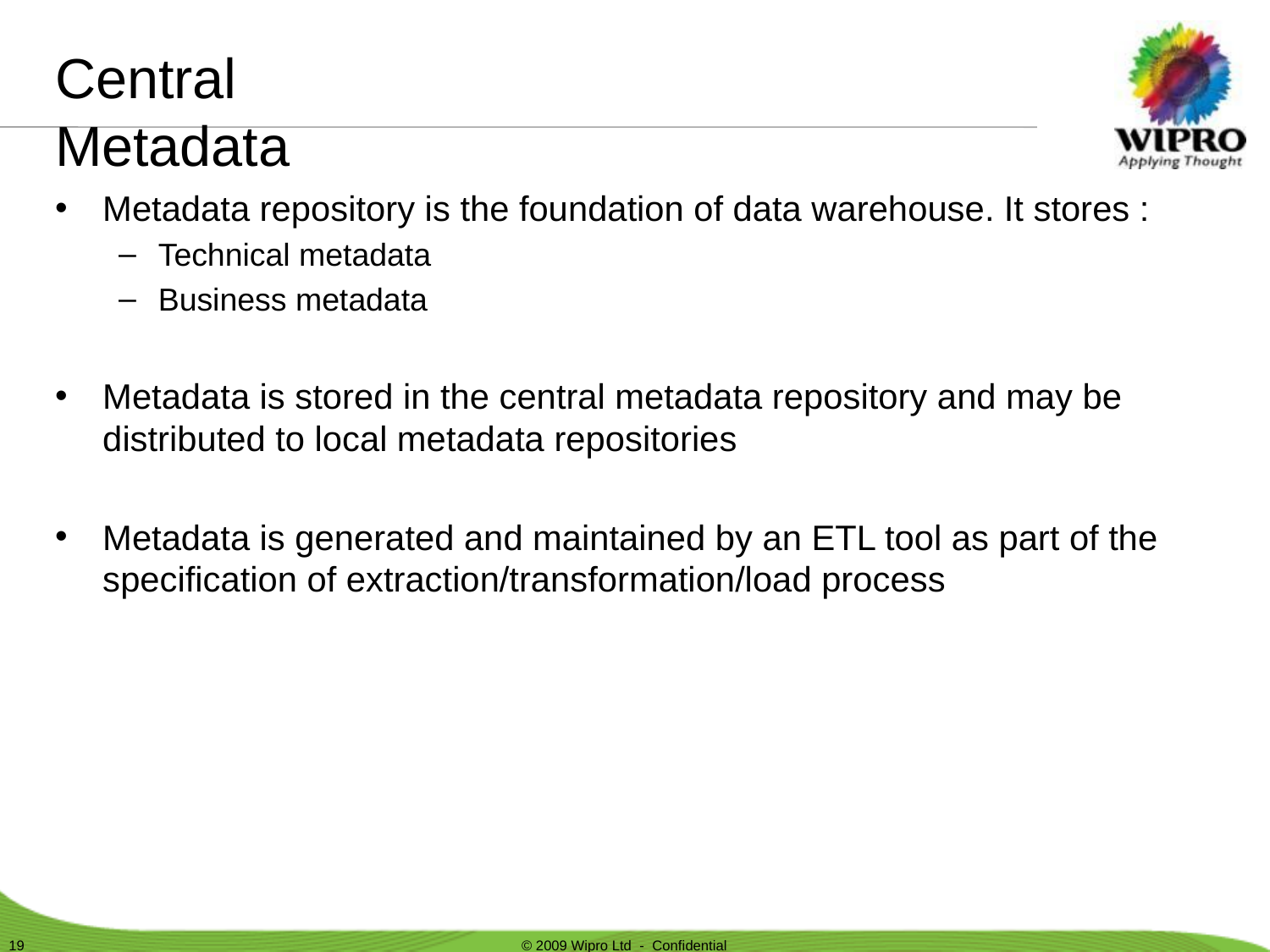

Central Metadata
Metadata repository is the foundation of data warehouse. It stores :
Technical metadata
Business metadata

Metadata is stored in the central metadata repository and may be distributed to local metadata repositories

Metadata is generated and maintained by an ETL tool as part of the specification of extraction/transformation/load process